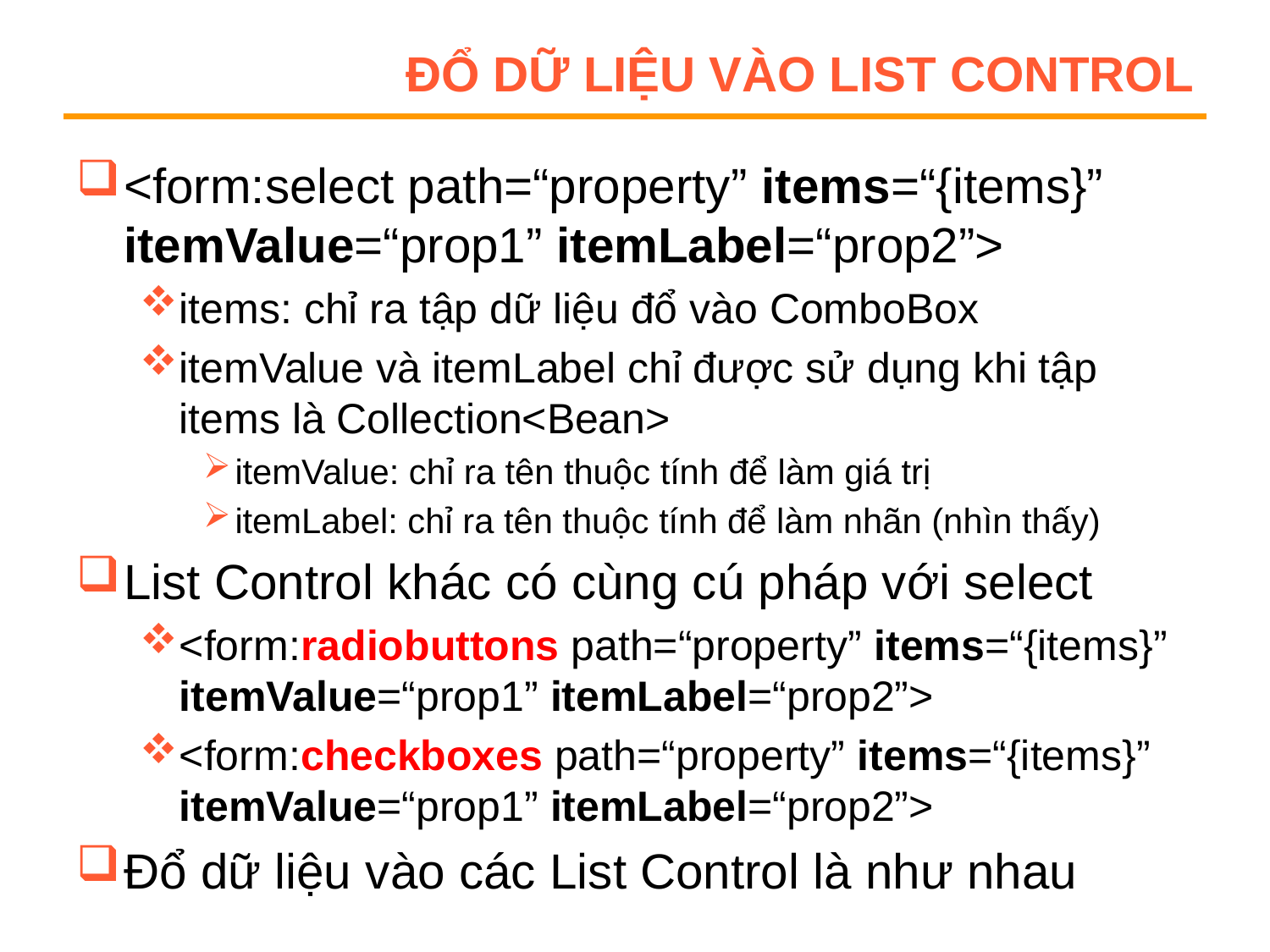

# Đổ dữ liệu vào List Control
<form:select path=“property” items=“{items}” itemValue=“prop1” itemLabel=“prop2”>
items: chỉ ra tập dữ liệu đổ vào ComboBox
itemValue và itemLabel chỉ được sử dụng khi tập items là Collection<Bean>
itemValue: chỉ ra tên thuộc tính để làm giá trị
itemLabel: chỉ ra tên thuộc tính để làm nhãn (nhìn thấy)
List Control khác có cùng cú pháp với select
<form:radiobuttons path=“property” items=“{items}” itemValue=“prop1” itemLabel=“prop2”>
<form:checkboxes path=“property” items=“{items}” itemValue=“prop1” itemLabel=“prop2”>
Đổ dữ liệu vào các List Control là như nhau